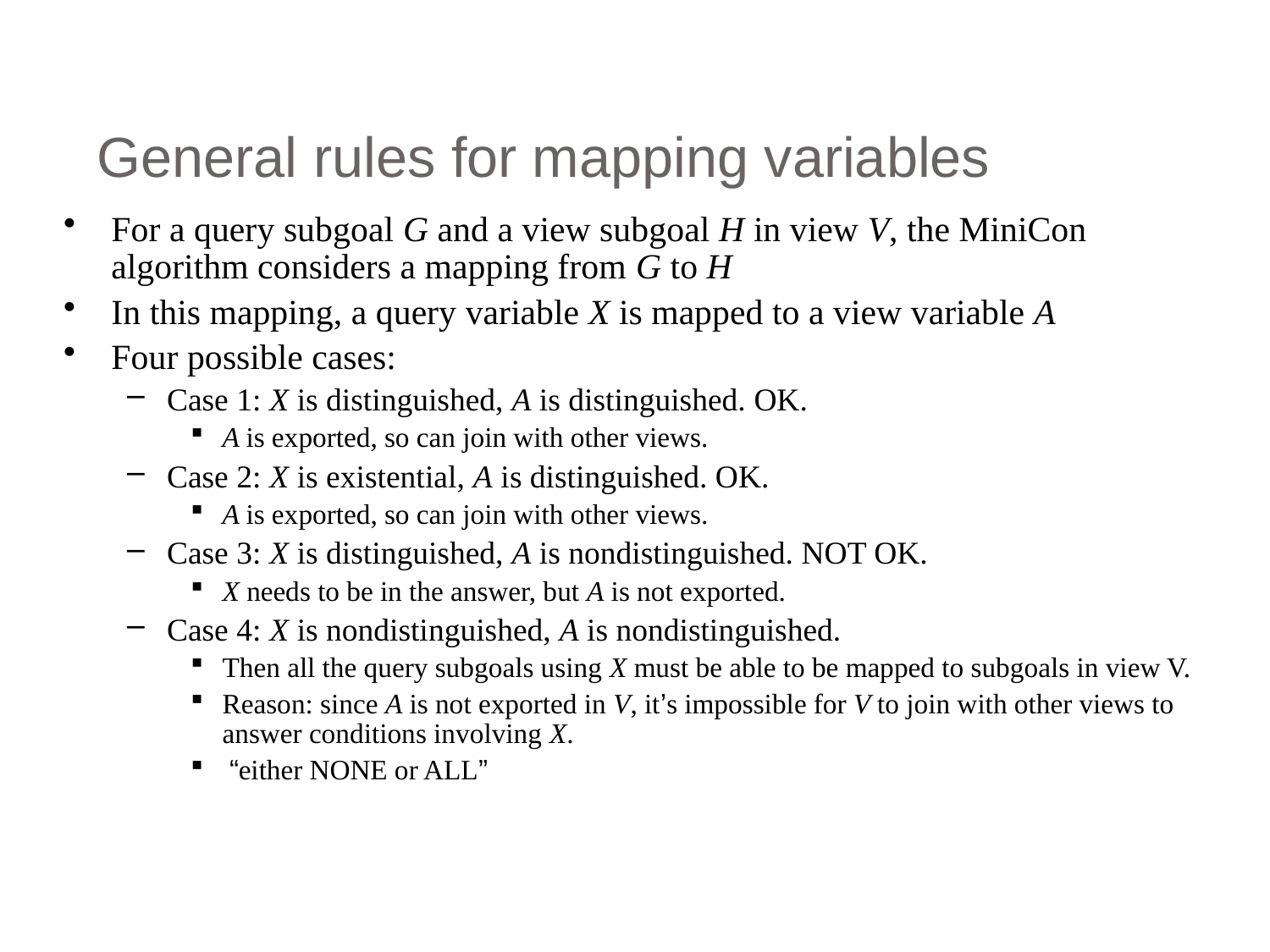

# General rules for mapping variables
For a query subgoal G and a view subgoal H in view V, the MiniCon algorithm considers a mapping from G to H
In this mapping, a query variable X is mapped to a view variable A
Four possible cases:
Case 1: X is distinguished, A is distinguished. OK.
A is exported, so can join with other views.
Case 2: X is existential, A is distinguished. OK.
A is exported, so can join with other views.
Case 3: X is distinguished, A is nondistinguished. NOT OK.
X needs to be in the answer, but A is not exported.
Case 4: X is nondistinguished, A is nondistinguished.
Then all the query subgoals using X must be able to be mapped to subgoals in view V.
Reason: since A is not exported in V, it’s impossible for V to join with other views to answer conditions involving X.
 “either NONE or ALL”